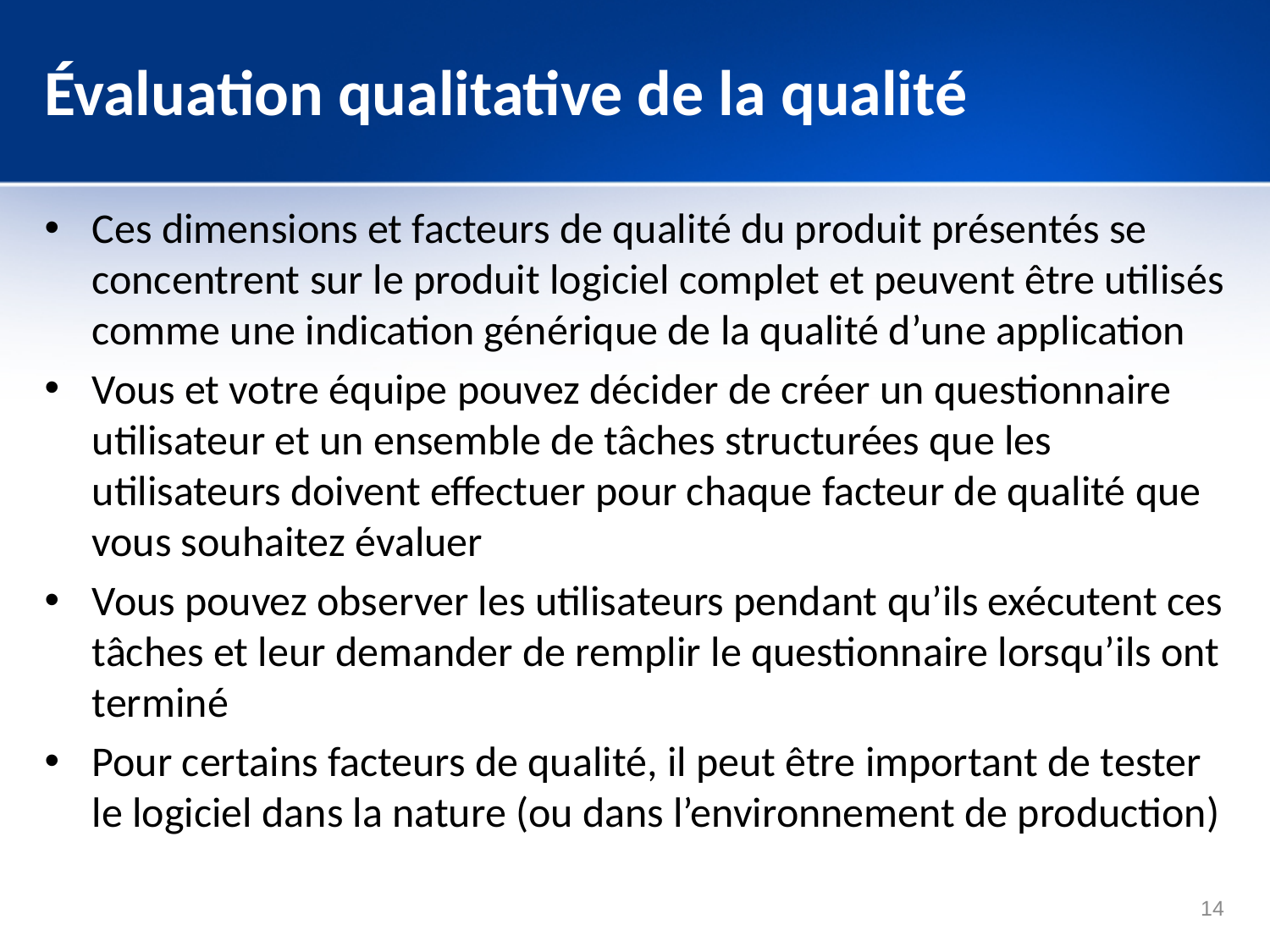

# Évaluation qualitative de la qualité

Ces dimensions et facteurs de qualité du produit présentés se concentrent sur le produit logiciel complet et peuvent être utilisés comme une indication générique de la qualité d’une application
Vous et votre équipe pouvez décider de créer un questionnaire utilisateur et un ensemble de tâches structurées que les utilisateurs doivent effectuer pour chaque facteur de qualité que vous souhaitez évaluer
Vous pouvez observer les utilisateurs pendant qu’ils exécutent ces tâches et leur demander de remplir le questionnaire lorsqu’ils ont terminé
Pour certains facteurs de qualité, il peut être important de tester le logiciel dans la nature (ou dans l’environnement de production)
14